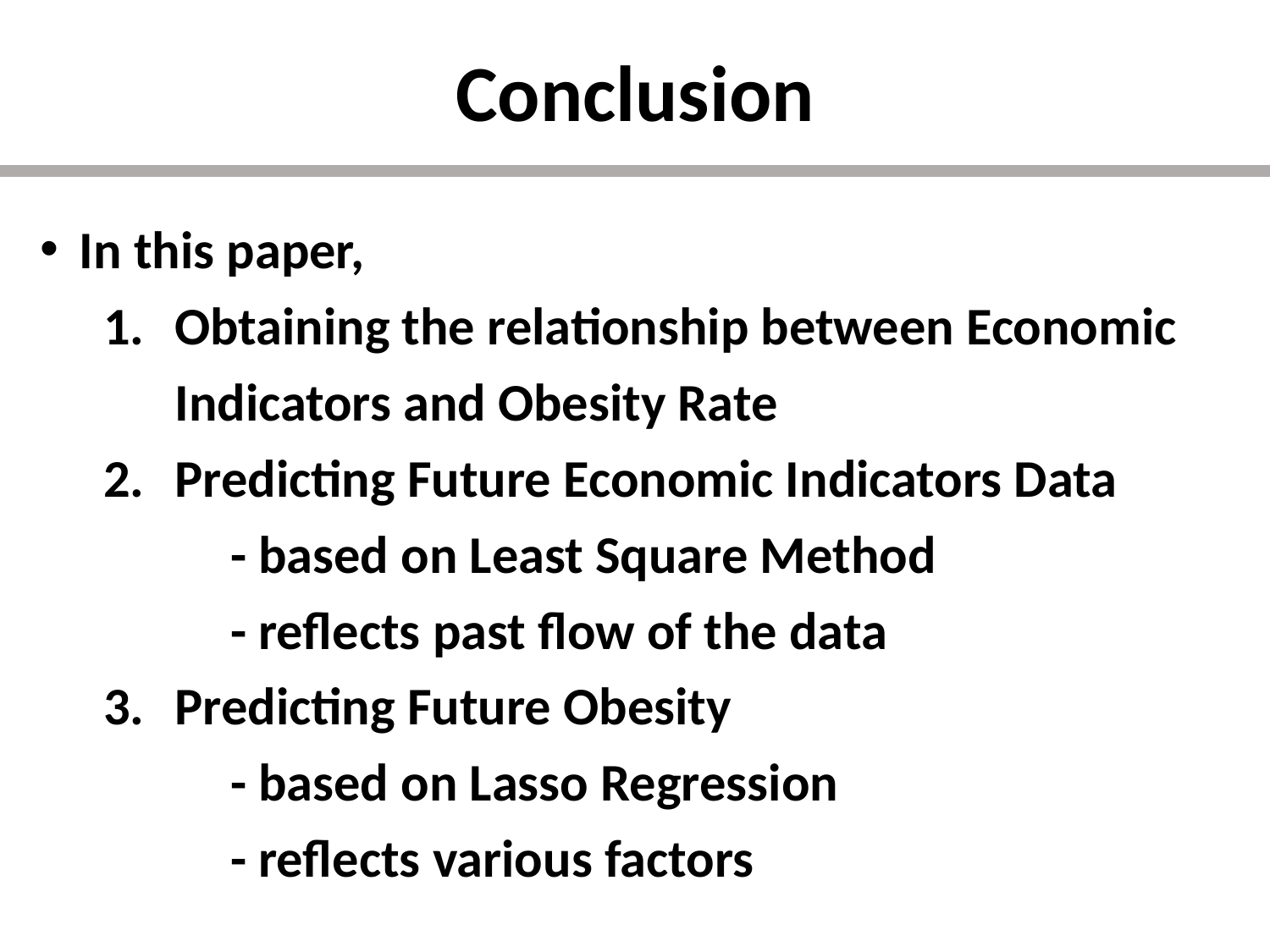

Conclusion

In this paper,
Obtaining the relationship between Economic Indicators and Obesity Rate
Predicting Future Economic Indicators Data
	- based on Least Square Method
	- reflects past flow of the data
Predicting Future Obesity
	- based on Lasso Regression
	- reflects various factors